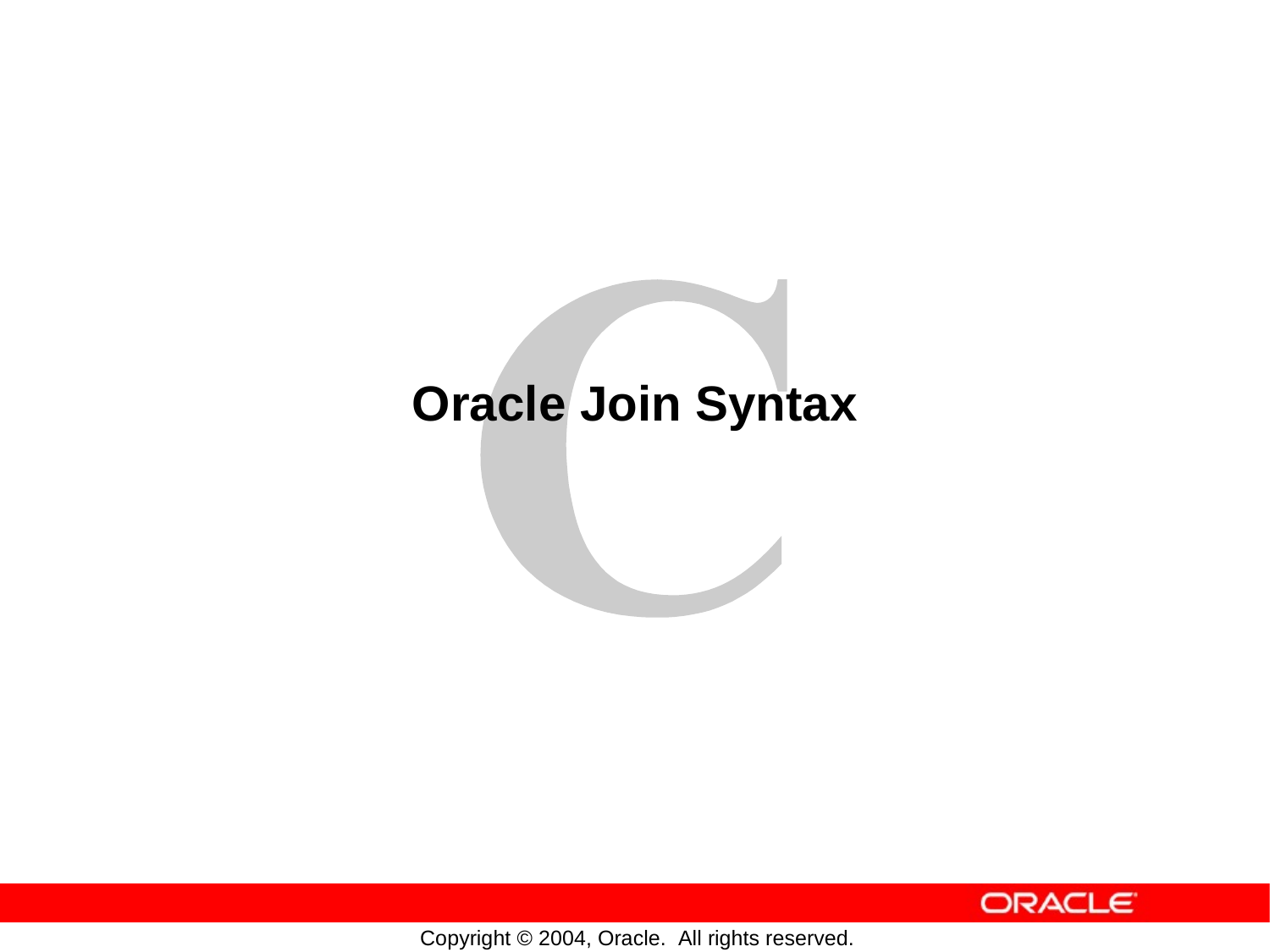

Oracle
Join
Syntax

Copyright © 2004, Oracle.  All rights reserved.